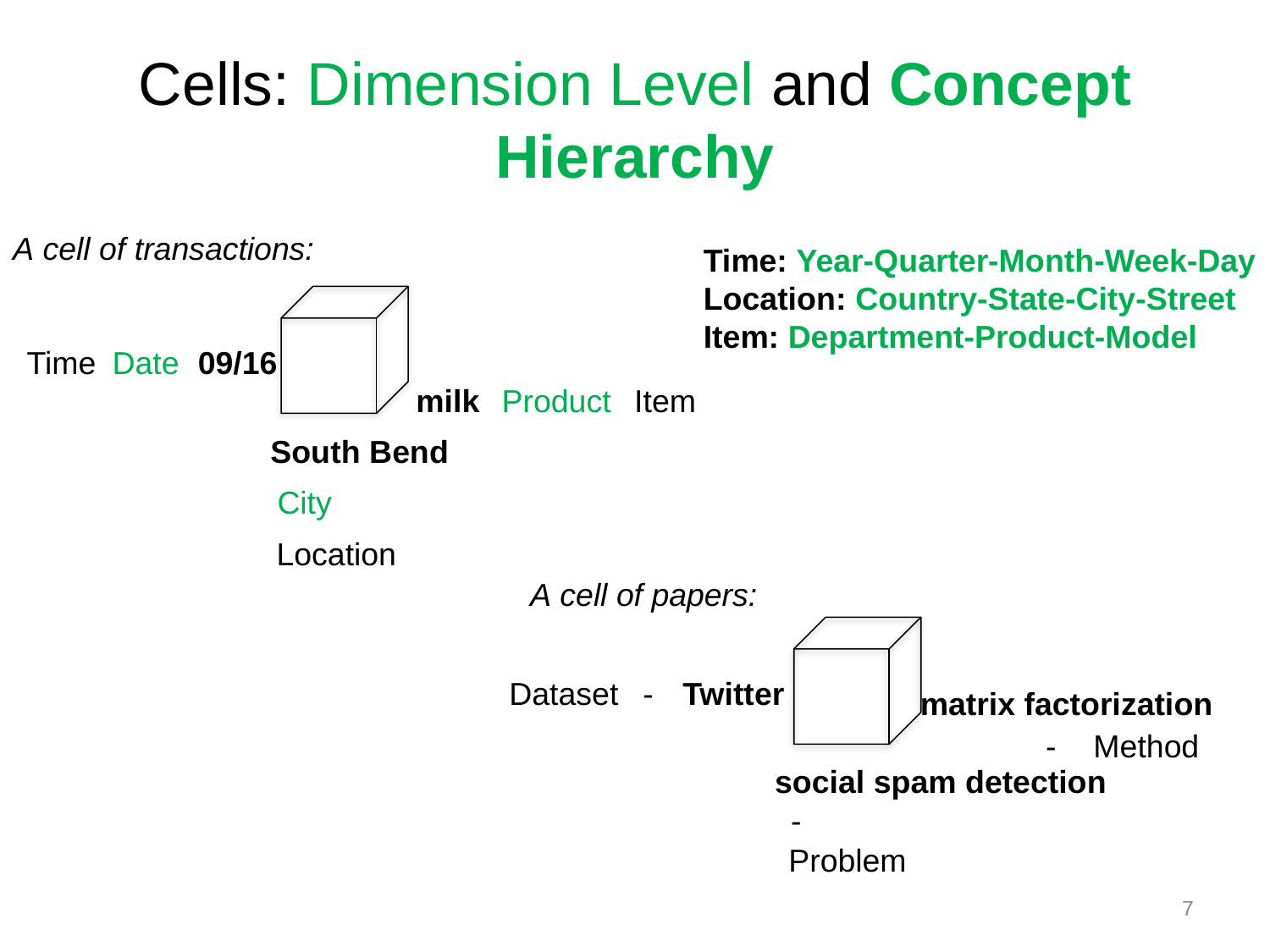

# Cells: Dimension Level and Concept Hierarchy
A cell of transactions:
Time: Year-Quarter-Month-Week-Day
Location: Country-State-City-Street
Item: Department-Product-Model

Time
Date
09/16
milk
Product
Item
South Bend
City
Location
A cell of papers:

Dataset
-
Twitter
matrix factorization
Method
-
social spam detection
-
Problem
7